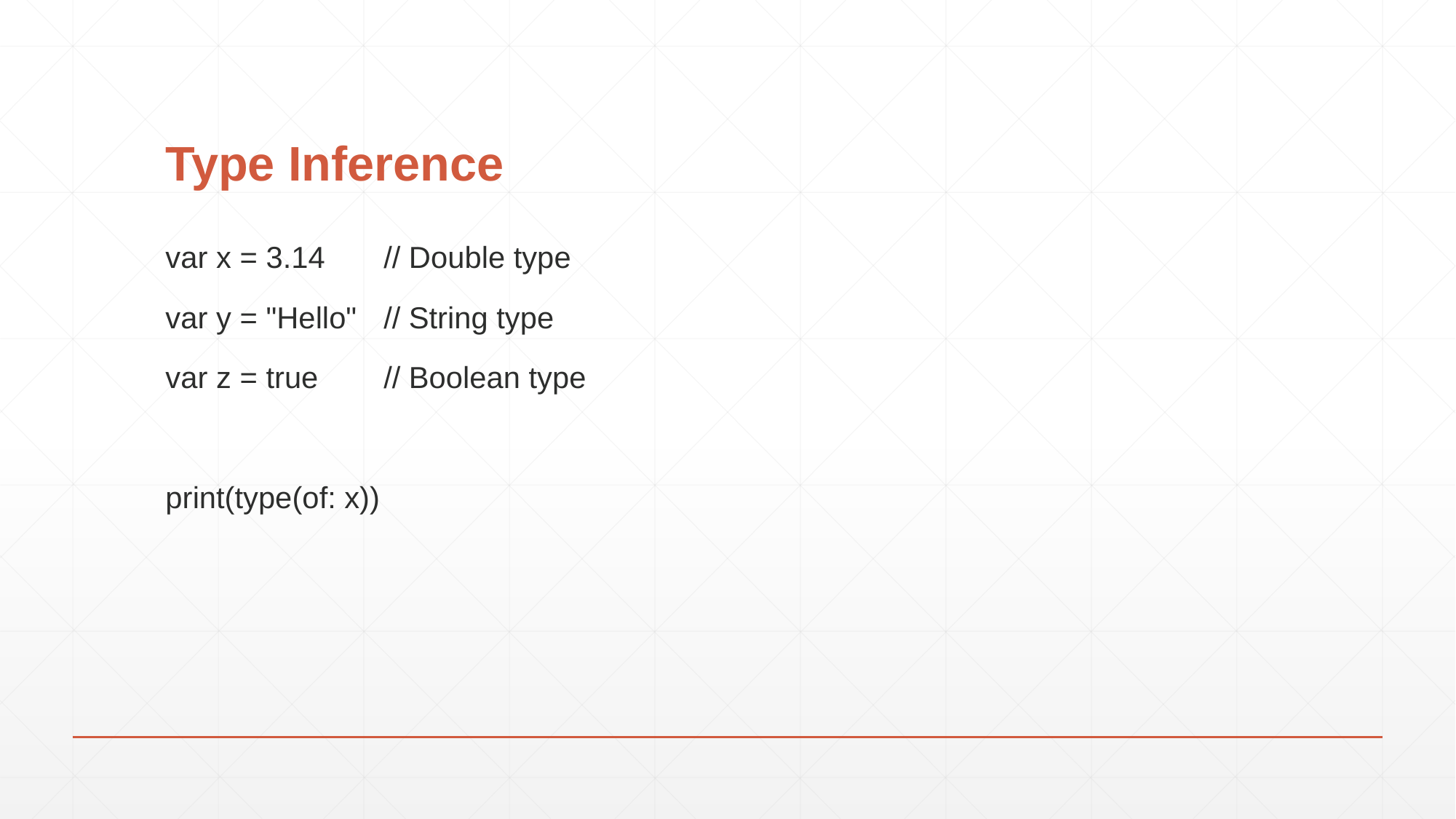

# Type Inference
var x = 3.14 	// Double type
var y = "Hello" 	// String type
var z = true 	// Boolean type

print(type(of: x))